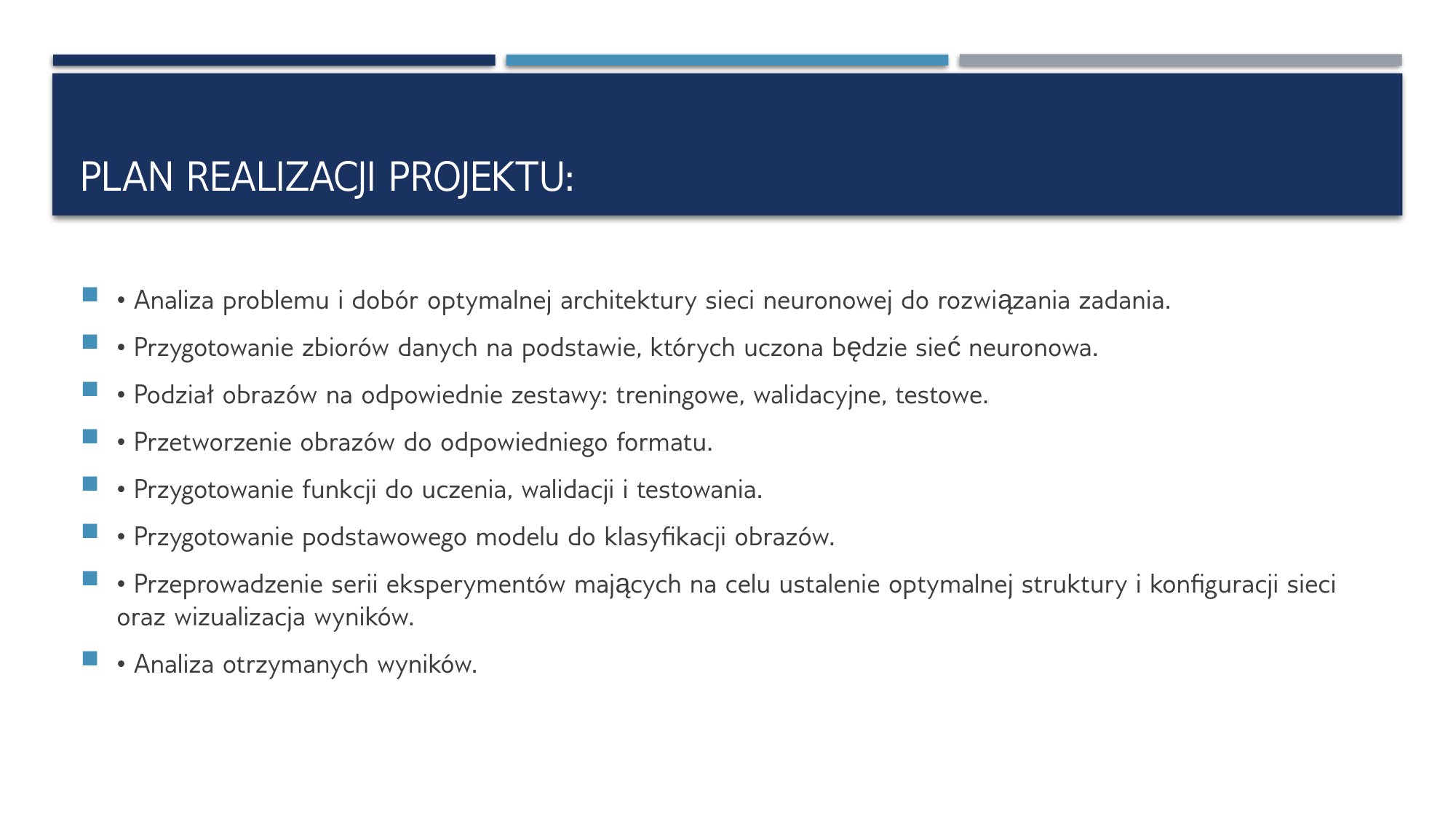

# Plan realizacji projektu:
• Analiza problemu i dobór optymalnej architektury sieci neuronowej do rozwiązania zadania.
• Przygotowanie zbiorów danych na podstawie, których uczona będzie sieć neuronowa.
• Podział obrazów na odpowiednie zestawy: treningowe, walidacyjne, testowe.
• Przetworzenie obrazów do odpowiedniego formatu.
• Przygotowanie funkcji do uczenia, walidacji i testowania.
• Przygotowanie podstawowego modelu do klasyfikacji obrazów.
• Przeprowadzenie serii eksperymentów mających na celu ustalenie optymalnej struktury i konfiguracji sieci oraz wizualizacja wyników.
• Analiza otrzymanych wyników.